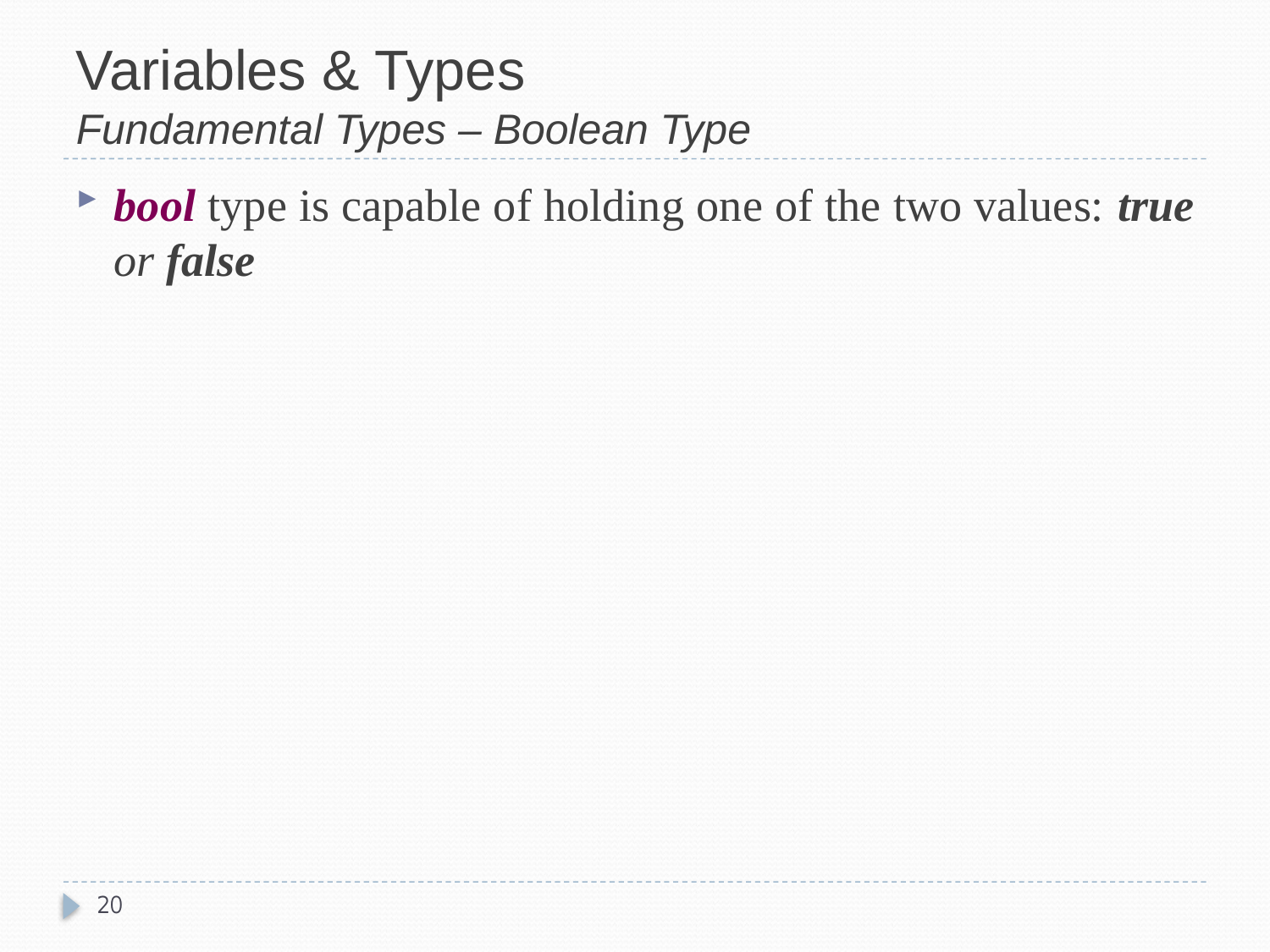

# Variables & Types Fundamental Types – Boolean Type
bool type is capable of holding one of the two values: true or false
20